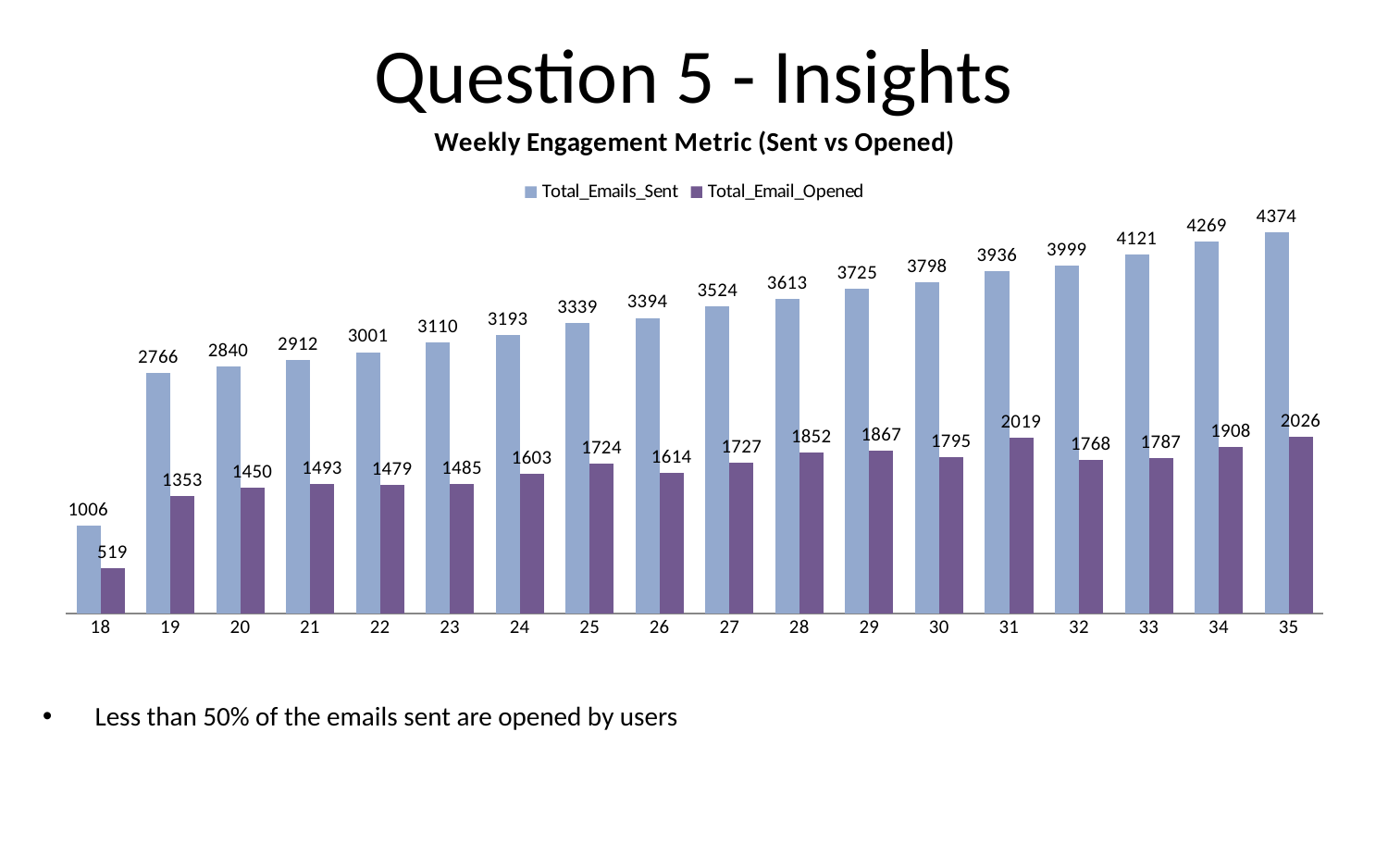

# Question 5 - Insights

### Chart: Weekly Engagement Metric (Sent vs Opened)

| Category | Total_Emails_Sent | Total_Email_Opened |
|---|---|---|
| 18 | 1006.0 | 519.0 |
| 19 | 2766.0 | 1353.0 |
| 20 | 2840.0 | 1450.0 |
| 21 | 2912.0 | 1493.0 |
| 22 | 3001.0 | 1479.0 |
| 23 | 3110.0 | 1485.0 |
| 24 | 3193.0 | 1603.0 |
| 25 | 3339.0 | 1724.0 |
| 26 | 3394.0 | 1614.0 |
| 27 | 3524.0 | 1727.0 |
| 28 | 3613.0 | 1852.0 |
| 29 | 3725.0 | 1867.0 |
| 30 | 3798.0 | 1795.0 |
| 31 | 3936.0 | 2019.0 |
| 32 | 3999.0 | 1768.0 |
| 33 | 4121.0 | 1787.0 |
| 34 | 4269.0 | 1908.0 |
| 35 | 4374.0 | 2026.0 |
Less than 50% of the emails sent are opened by users